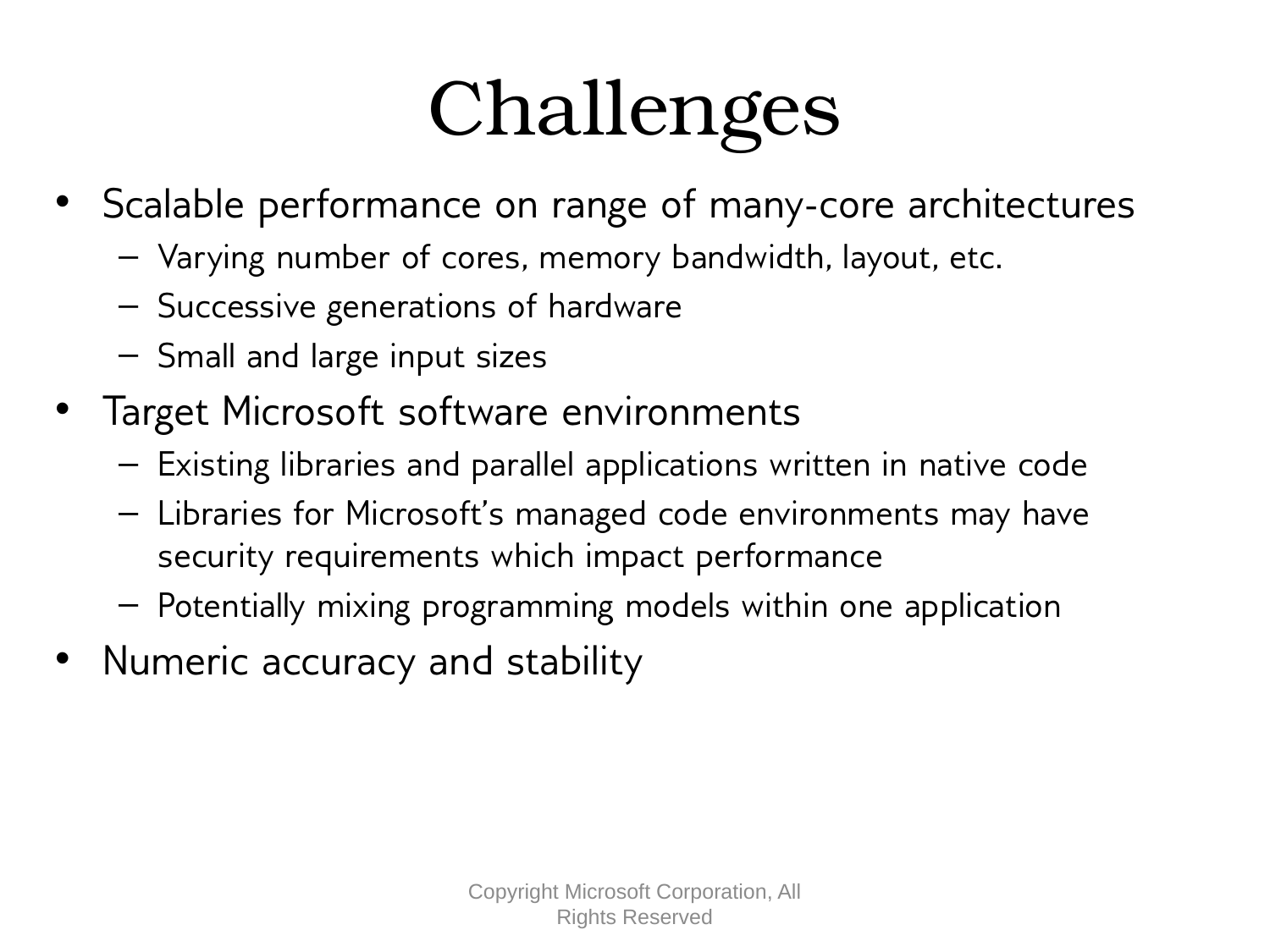

# Challenges
Scalable performance on range of many-core architectures
Varying number of cores, memory bandwidth, layout, etc.
Successive generations of hardware
Small and large input sizes
Target Microsoft software environments
Existing libraries and parallel applications written in native code
Libraries for Microsoft’s managed code environments may have security requirements which impact performance
Potentially mixing programming models within one application
Numeric accuracy and stability
Copyright Microsoft Corporation, All Rights Reserved